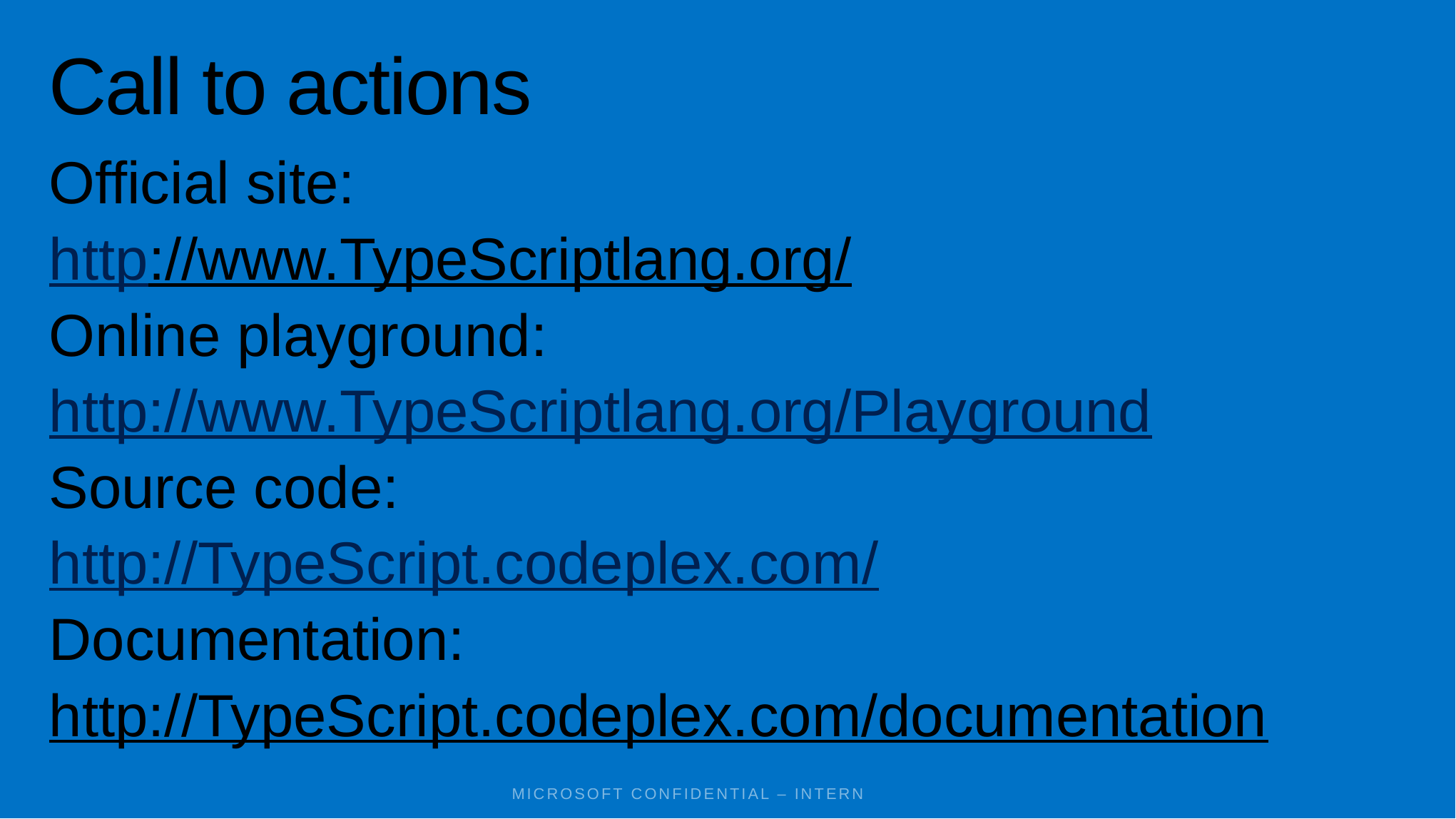

# Call to actions
Official site:
http://www.TypeScriptlang.org/
Online playground:
http://www.TypeScriptlang.org/Playground
Source code:
http://TypeScript.codeplex.com/
Documentation:
http://TypeScript.codeplex.com/documentation